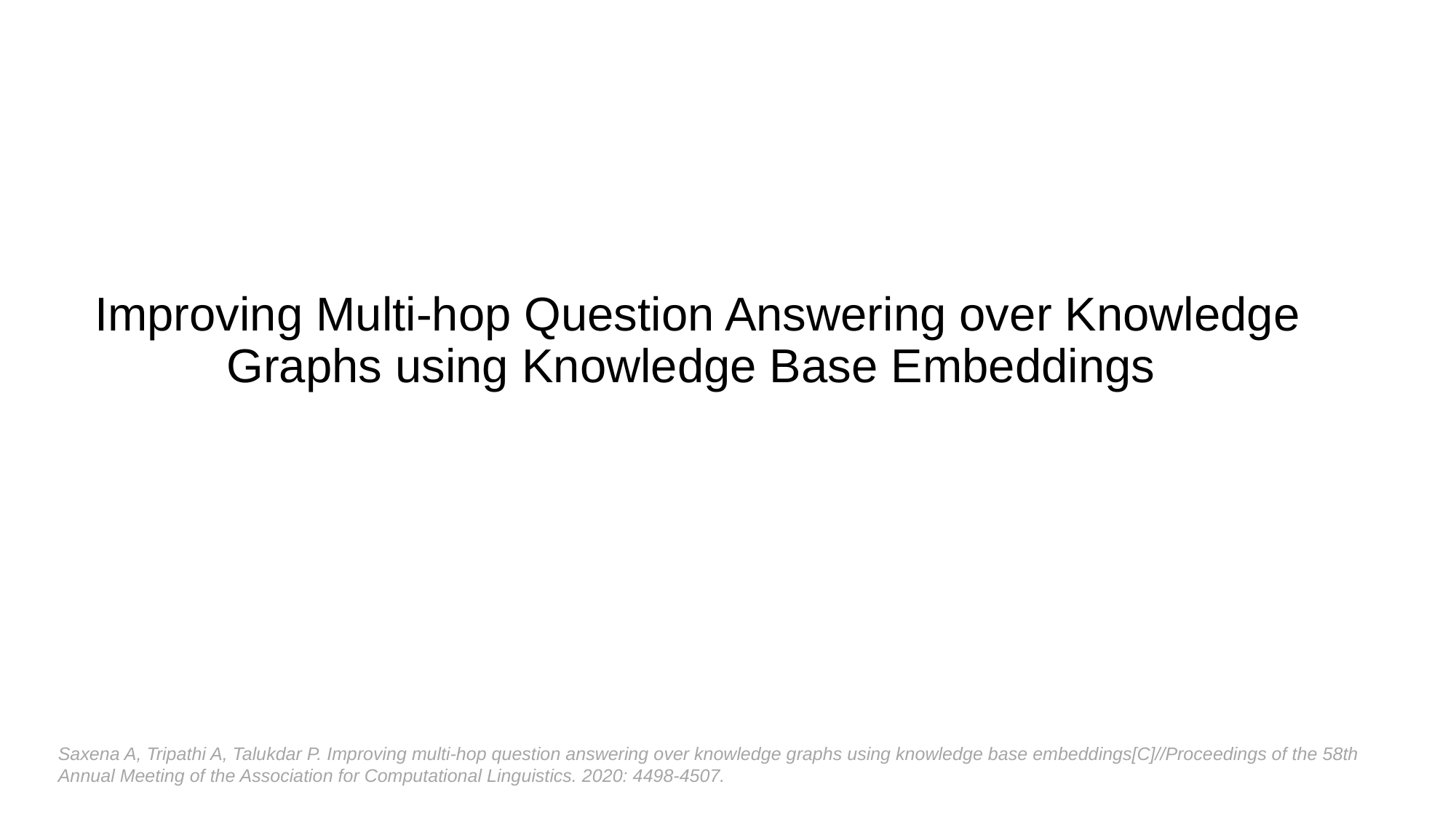

# Improving Multi-hop Question Answering over Knowledge Graphs using Knowledge Base Embeddings
Saxena A, Tripathi A, Talukdar P. Improving multi-hop question answering over knowledge graphs using knowledge base embeddings[C]//Proceedings of the 58th Annual Meeting of the Association for Computational Linguistics. 2020: 4498-4507.